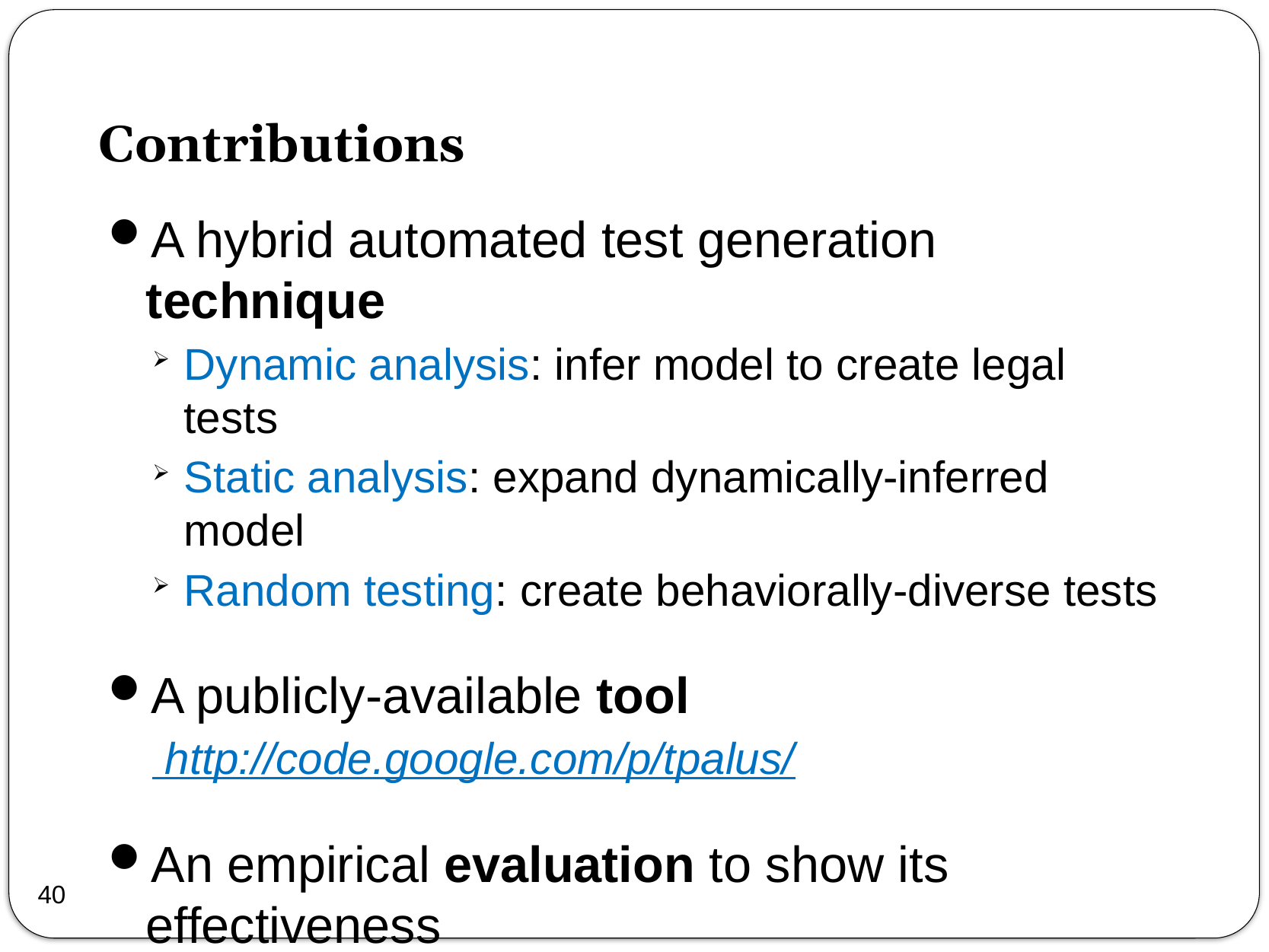

# Contributions
A hybrid automated test generation technique
Dynamic analysis: infer model to create legal tests
Static analysis: expand dynamically-inferred model
Random testing: create behaviorally-diverse tests

A publicly-available tool
 http://code.google.com/p/tpalus/

An empirical evaluation to show its effectiveness
Increases test coverage
Finds more bugs
40